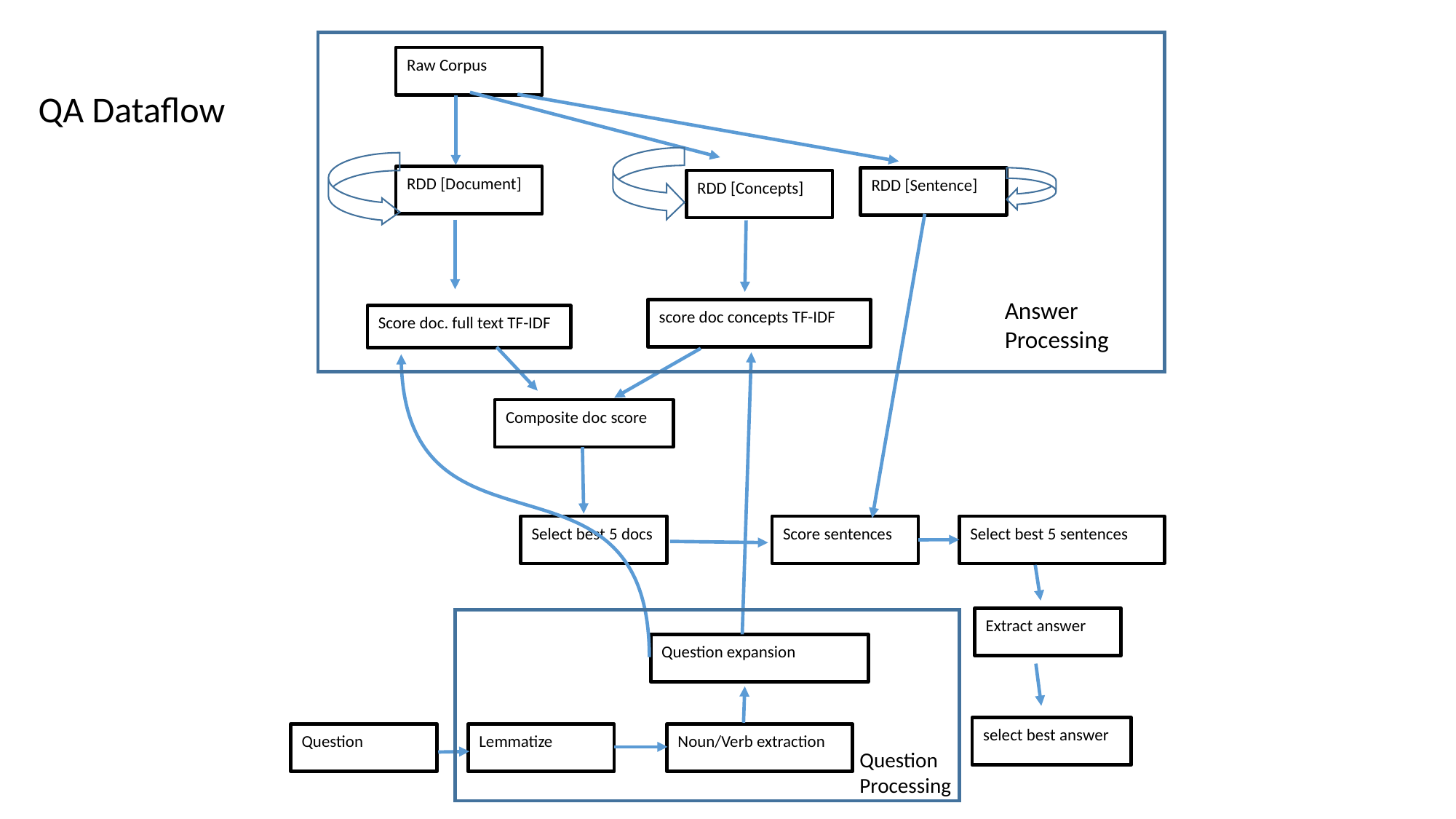

Raw Corpus

RDD [Document]
RDD [Sentence]

RDD [Concepts]
score doc concepts TF-IDF
Score doc. full text TF-IDF
Composite doc score
Select best 5 docs
Score sentences
Select best 5 sentences
Extract answer
Question expansion
select best answer
Question
Lemmatize
Noun/Verb extraction
QA Dataflow
Answer Processing

Question Processing